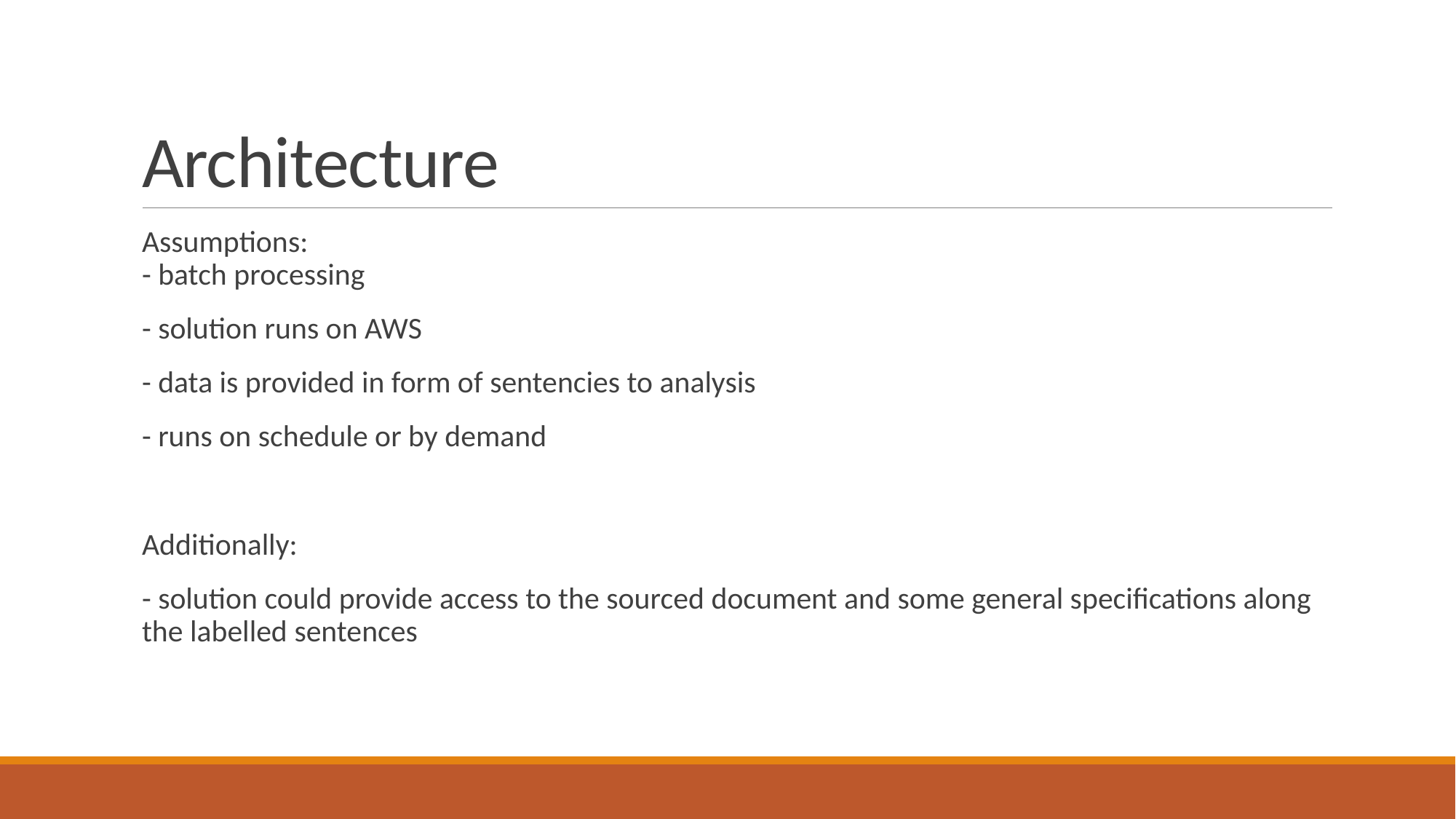

# Architecture
Assumptions:
- batch processing
- solution runs on AWS
- data is provided in form of sentencies to analysis
- runs on schedule or by demand

Additionally:
- solution could provide access to the sourced document and some general specifications along the labelled sentences